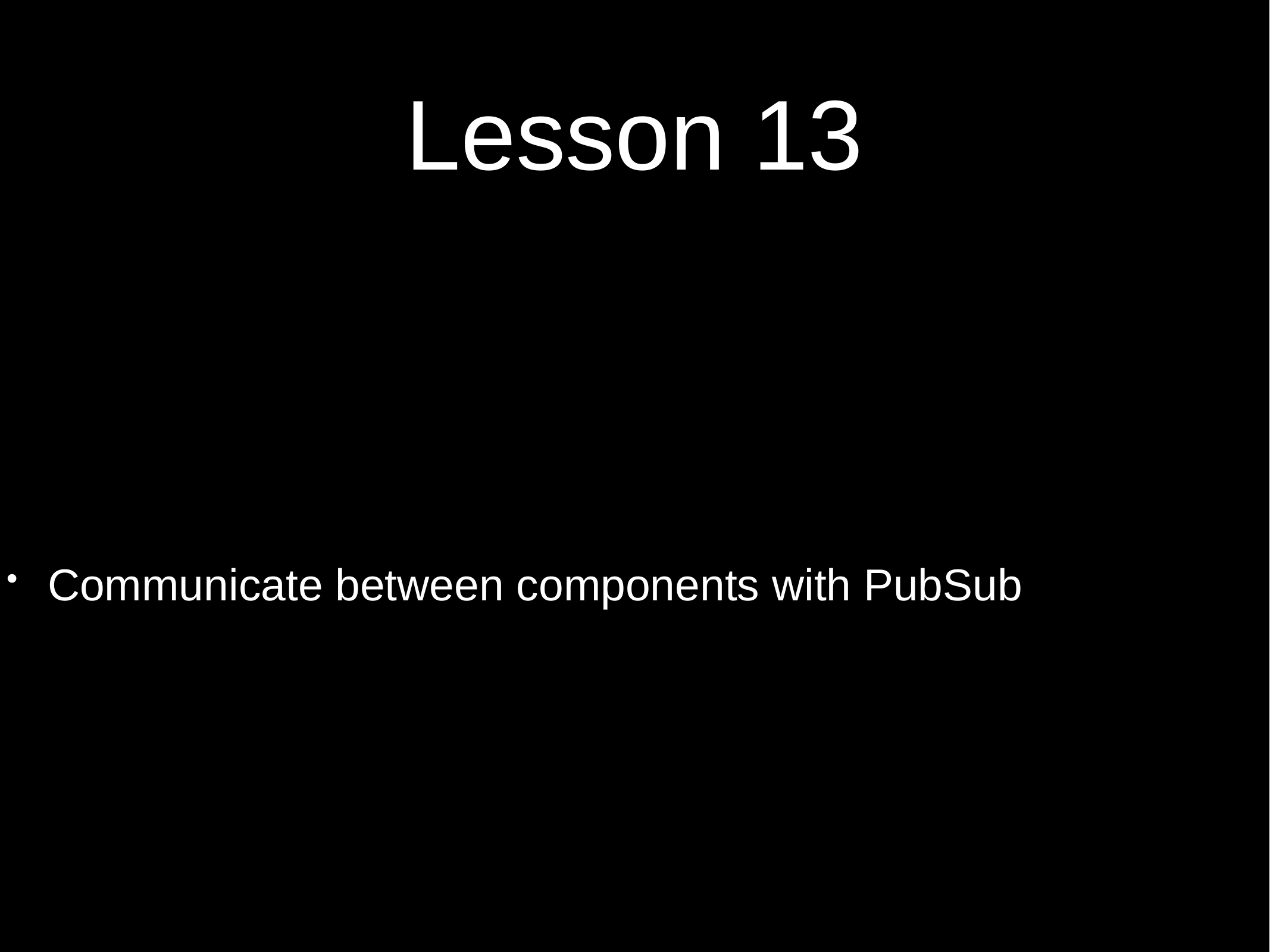

# Lesson 13
Communicate between components with PubSub